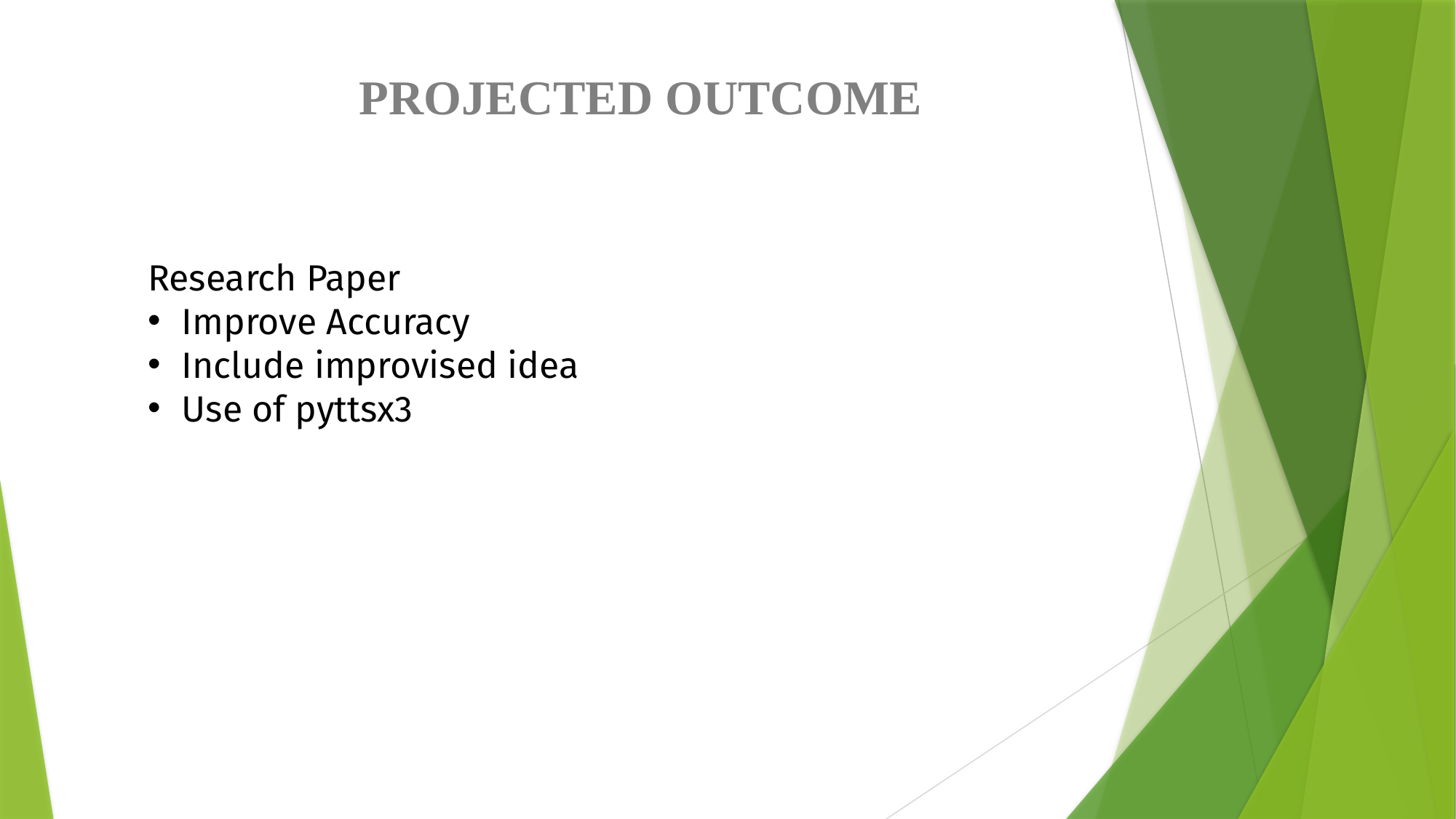

PROJECTED OUTCOME
Research Paper
Improve Accuracy
Include improvised idea
Use of pyttsx3